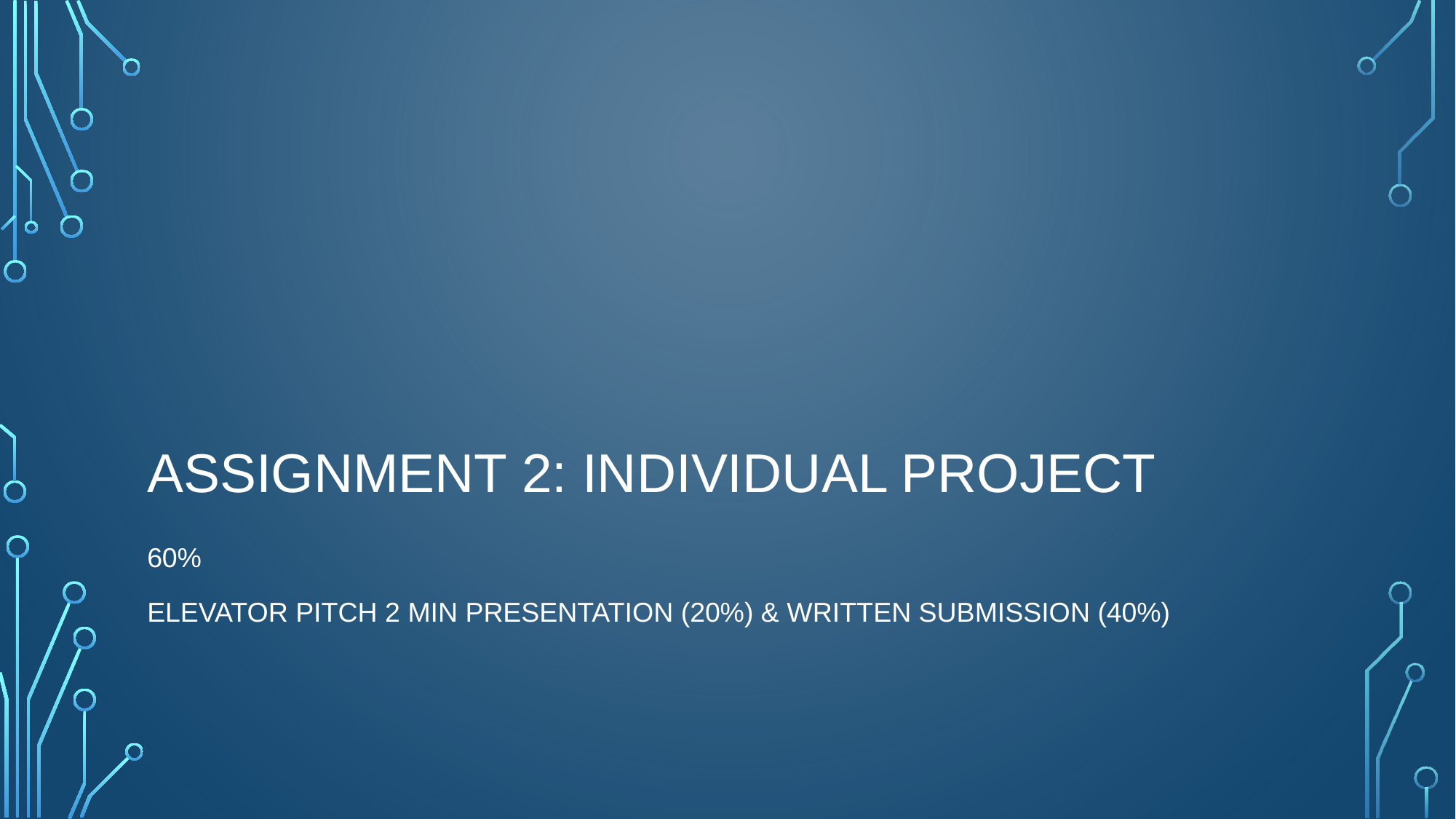

# Assignment 2: Individual project
60%
Elevator pitch 2 min presentation (20%) & written submission (40%)